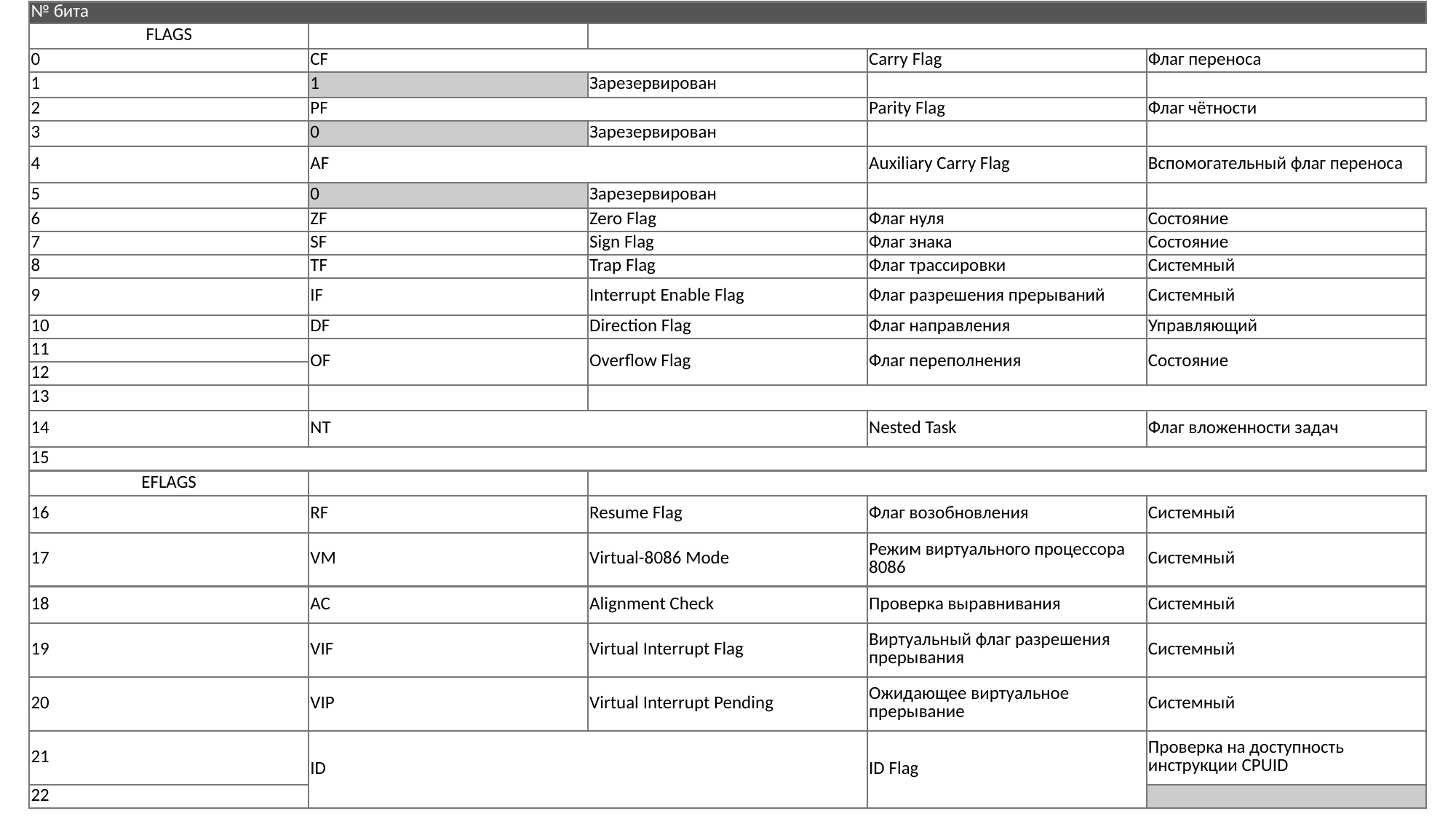

| № бита |  |  |  |  |
| --- | --- | --- | --- | --- |
| FLAGS |  |  |  |  |
| 0 | CF |  | Carry Flag | Флаг переноса |
| 1 | 1 | Зарезервирован |  |  |
| 2 | PF |  | Parity Flag | Флаг чётности |
| 3 | 0 | Зарезервирован |  |  |
| 4 | AF |  | Auxiliary Carry Flag | Вспомогательный флаг переноса |
| 5 | 0 | Зарезервирован |  |  |
| 6 | ZF | Zero Flag | Флаг нуля | Состояние |
| 7 | SF | Sign Flag | Флаг знака | Состояние |
| 8 | TF | Trap Flag | Флаг трассировки | Системный |
| 9 | IF | Interrupt Enable Flag | Флаг разрешения прерываний | Системный |
| 10 | DF | Direction Flag | Флаг направления | Управляющий |
| 11 | OF | Overflow Flag | Флаг переполнения | Состояние |
| 12 |  |  |  |  |
| 13 |  |  |  |  |
| 14 | NT |  | Nested Task | Флаг вложенности задач |
| 15 |  |  |  |  |
| EFLAGS |  |  |  |  |
| 16 | RF | Resume Flag | Флаг возобновления | Системный |
| 17 | VM | Virtual-8086 Mode | Режим виртуального процессора 8086 | Системный |
| 18 | AC | Alignment Check | Проверка выравнивания | Системный |
| 19 | VIF | Virtual Interrupt Flag | Виртуальный флаг разрешения прерывания | Системный |
| 20 | VIP | Virtual Interrupt Pending | Ожидающее виртуальное прерывание | Системный |
| 21 | ID |  | ID Flag | Проверка на доступность инструкции CPUID |
| 22 |  |  |  |  |